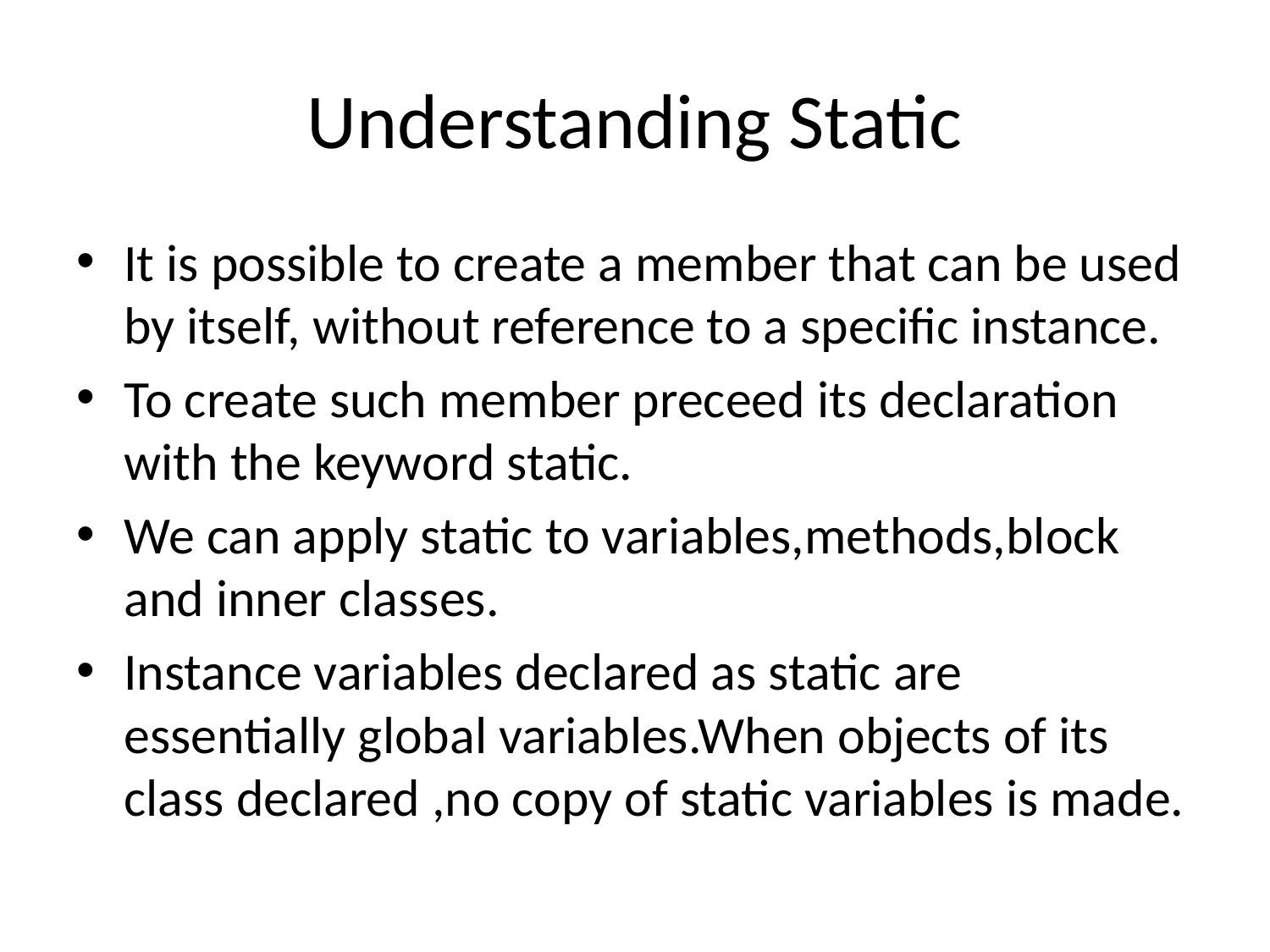

# Understanding Static
It is possible to create a member that can be used by itself, without reference to a specific instance.
To create such member preceed its declaration with the keyword static.
We can apply static to variables,methods,block and inner classes.
Instance variables declared as static are essentially global variables.When objects of its class declared ,no copy of static variables is made.